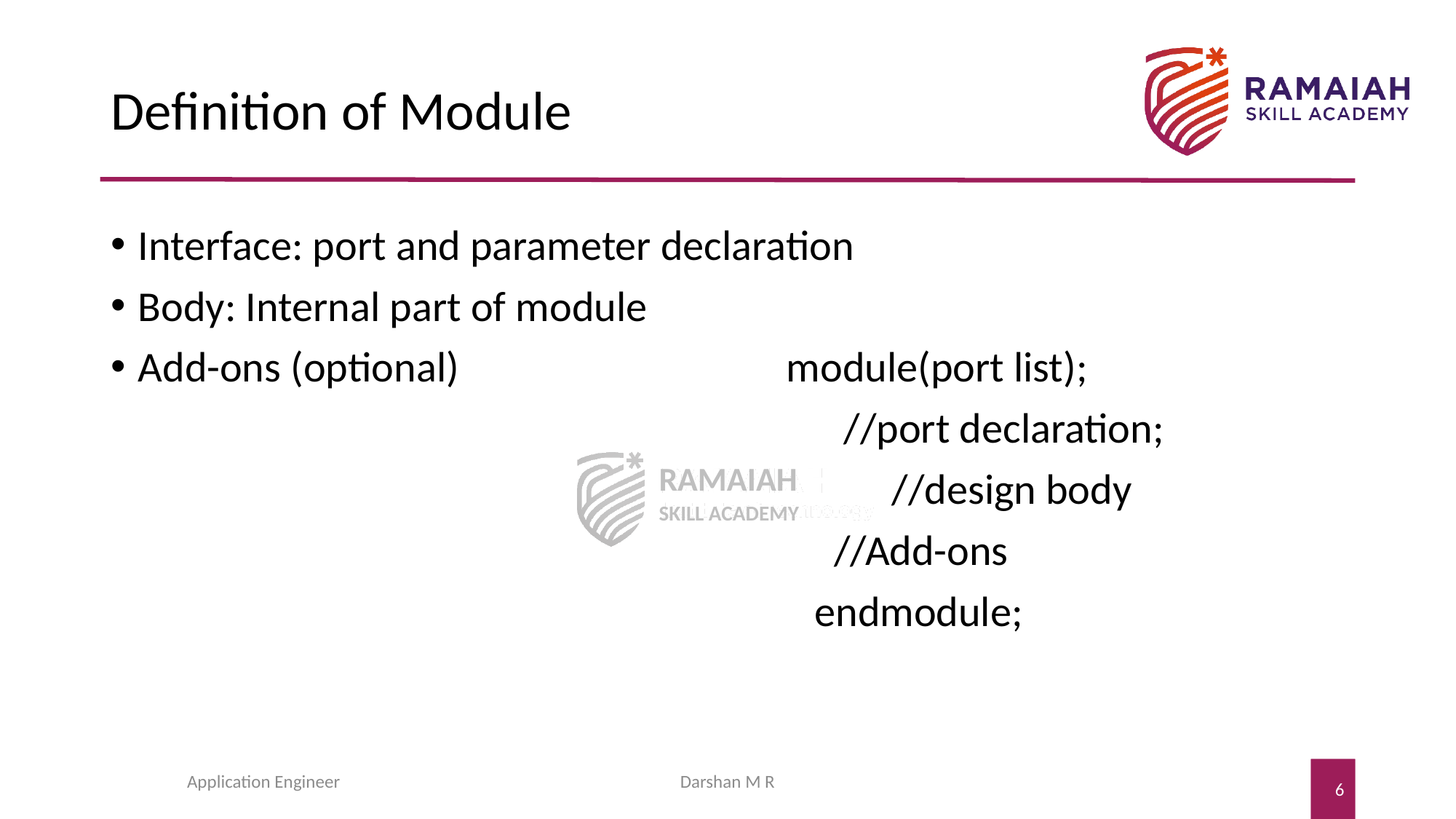

# Definition of Module
Interface: port and parameter declaration
Body: Internal part of module
Add-ons (optional)                                  module(port list);
                                                                            //port declaration;
                                                                                 //design body
                                                                           //Add-ons
                                                                         endmodule;
Application Engineer
Darshan M R